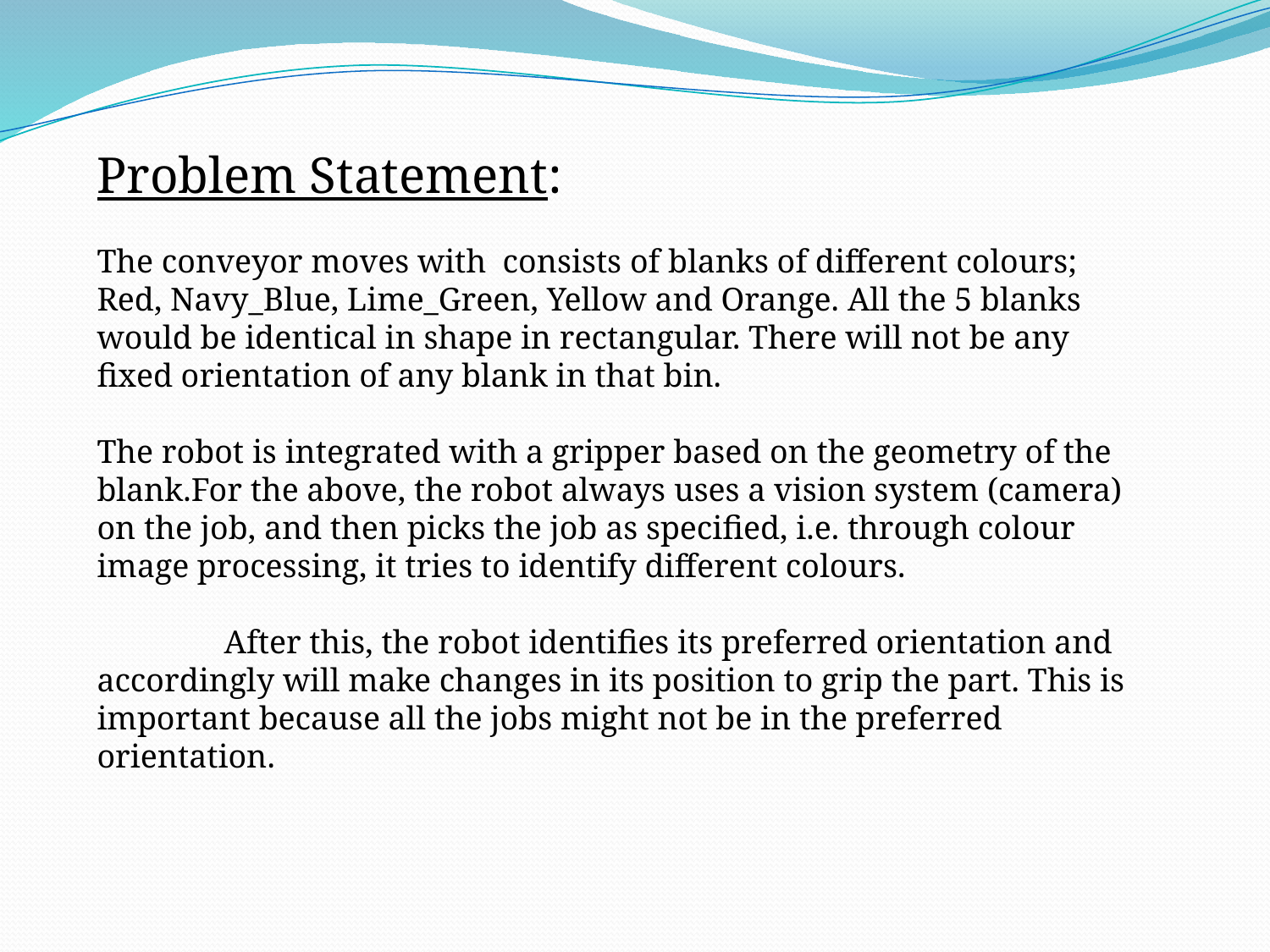

Problem Statement:

The conveyor moves with  consists of blanks of different colours; Red, Navy_Blue, Lime_Green, Yellow and Orange. All the 5 blanks would be identical in shape in rectangular. There will not be any fixed orientation of any blank in that bin.

The robot is integrated with a gripper based on the geometry of the blank.For the above, the robot always uses a vision system (camera) on the job, and then picks the job as specified, i.e. through colour image processing, it tries to identify different colours.

	After this, the robot identifies its preferred orientation and accordingly will make changes in its position to grip the part. This is important because all the jobs might not be in the preferred orientation.